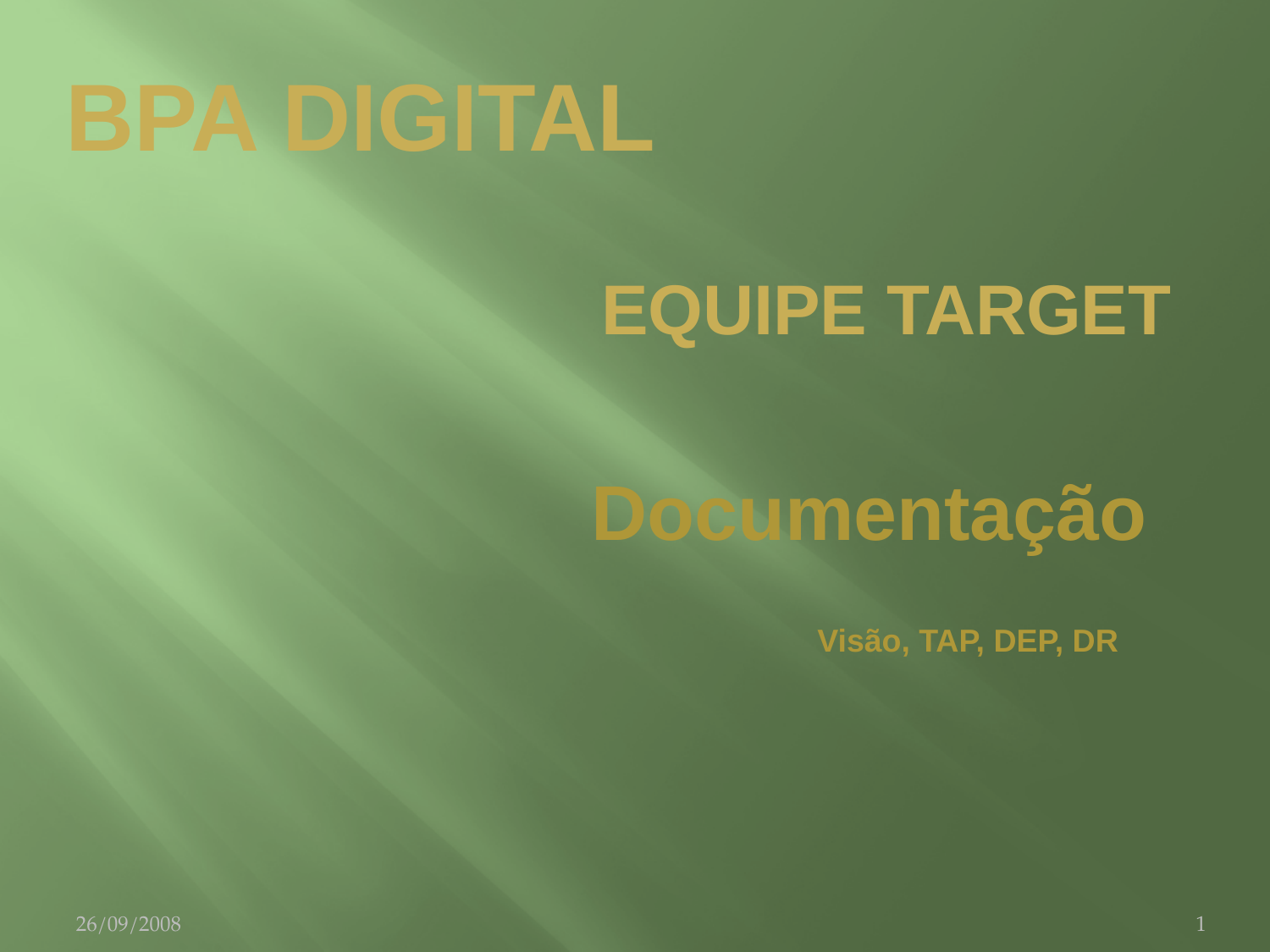

BPA Digital
Equipe Target
Documentação
Visão, TAP, DEP, DR
26/09/2008
1